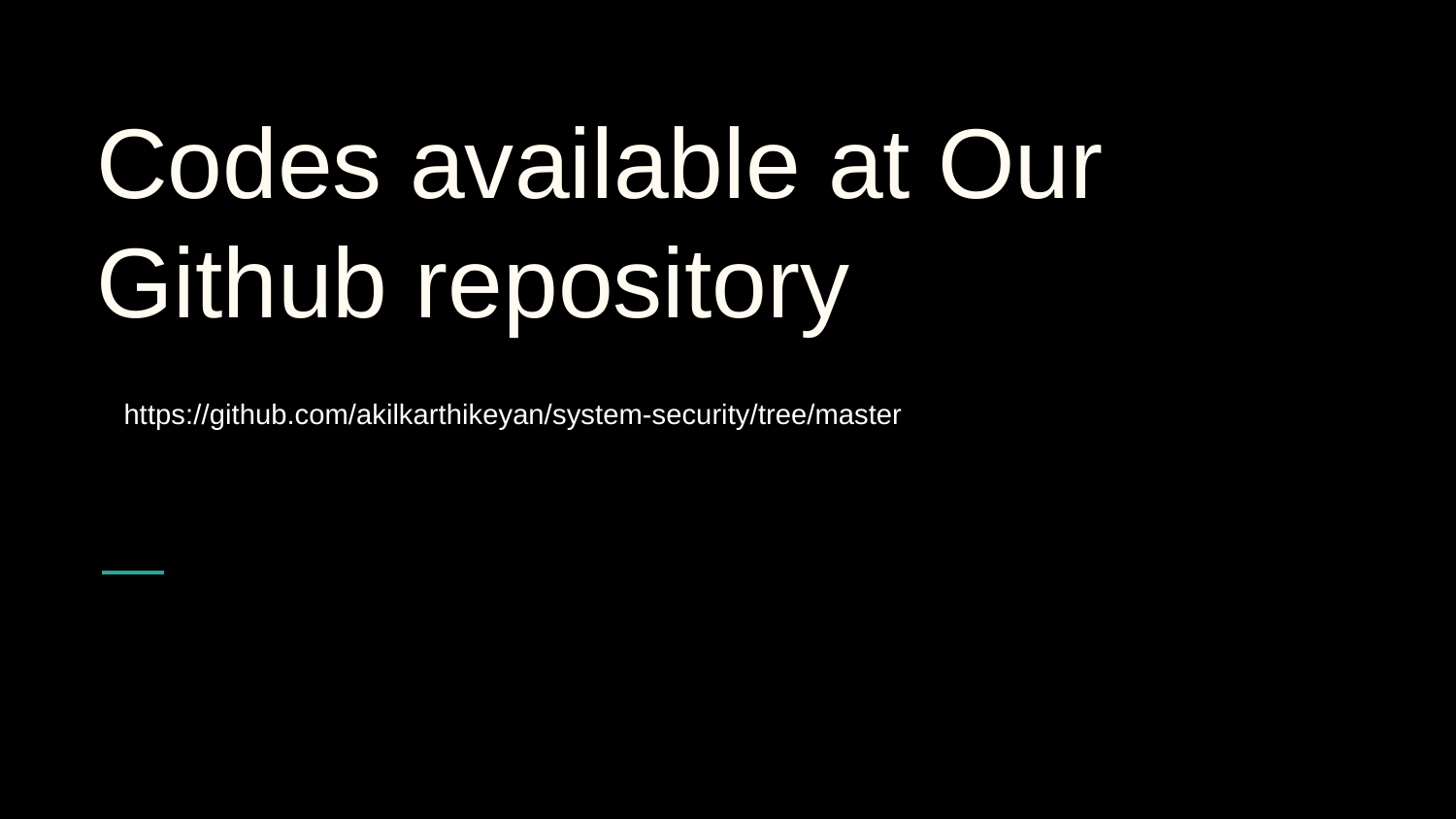

# Codes available at Our Github repository
https://github.com/akilkarthikeyan/system-security/tree/master